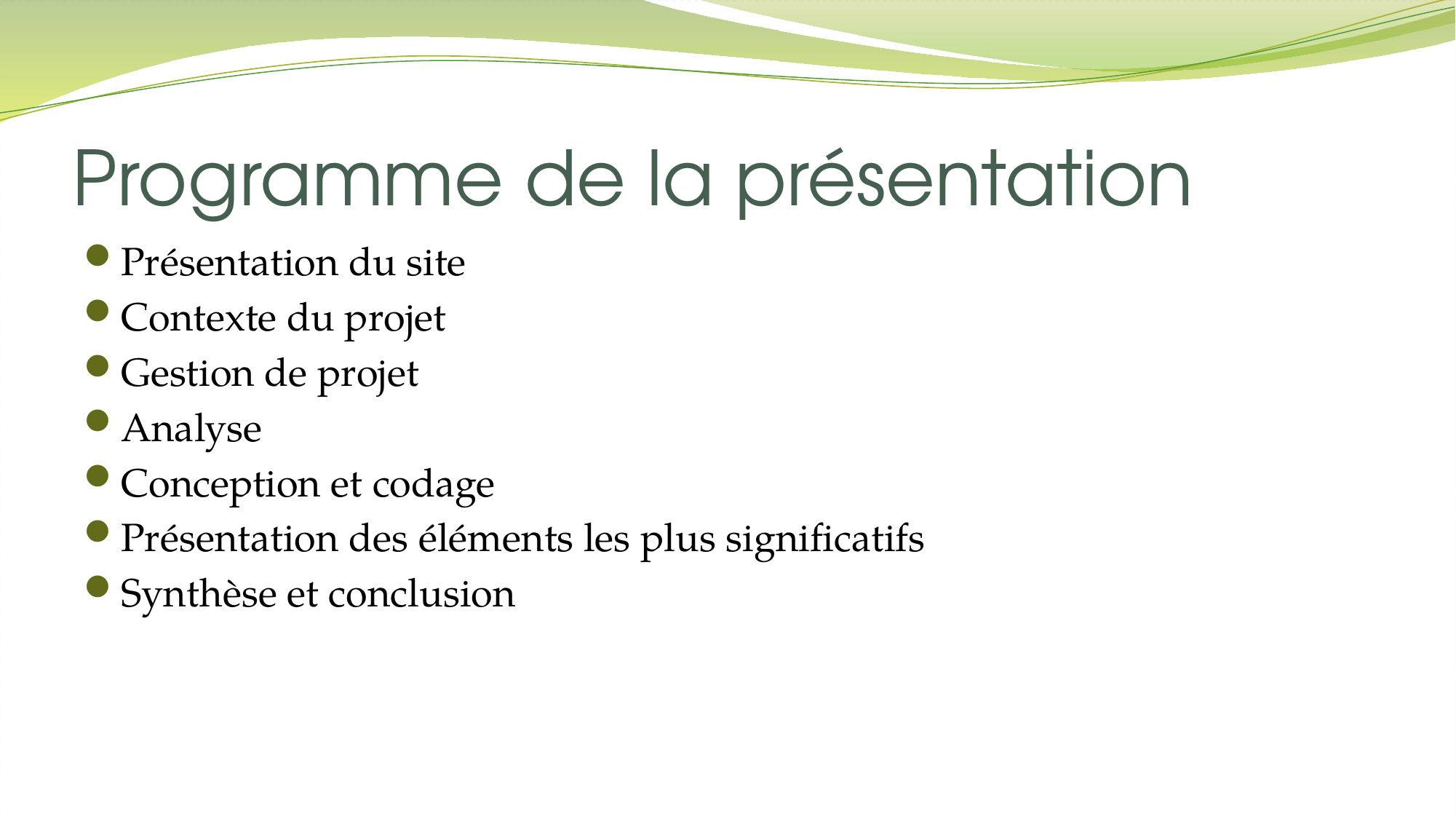

Programme de la présentation
Présentation du site
Contexte du projet
Gestion de projet
Analyse
Conception et codage
Présentation des éléments les plus significatifs
Synthèse et conclusion